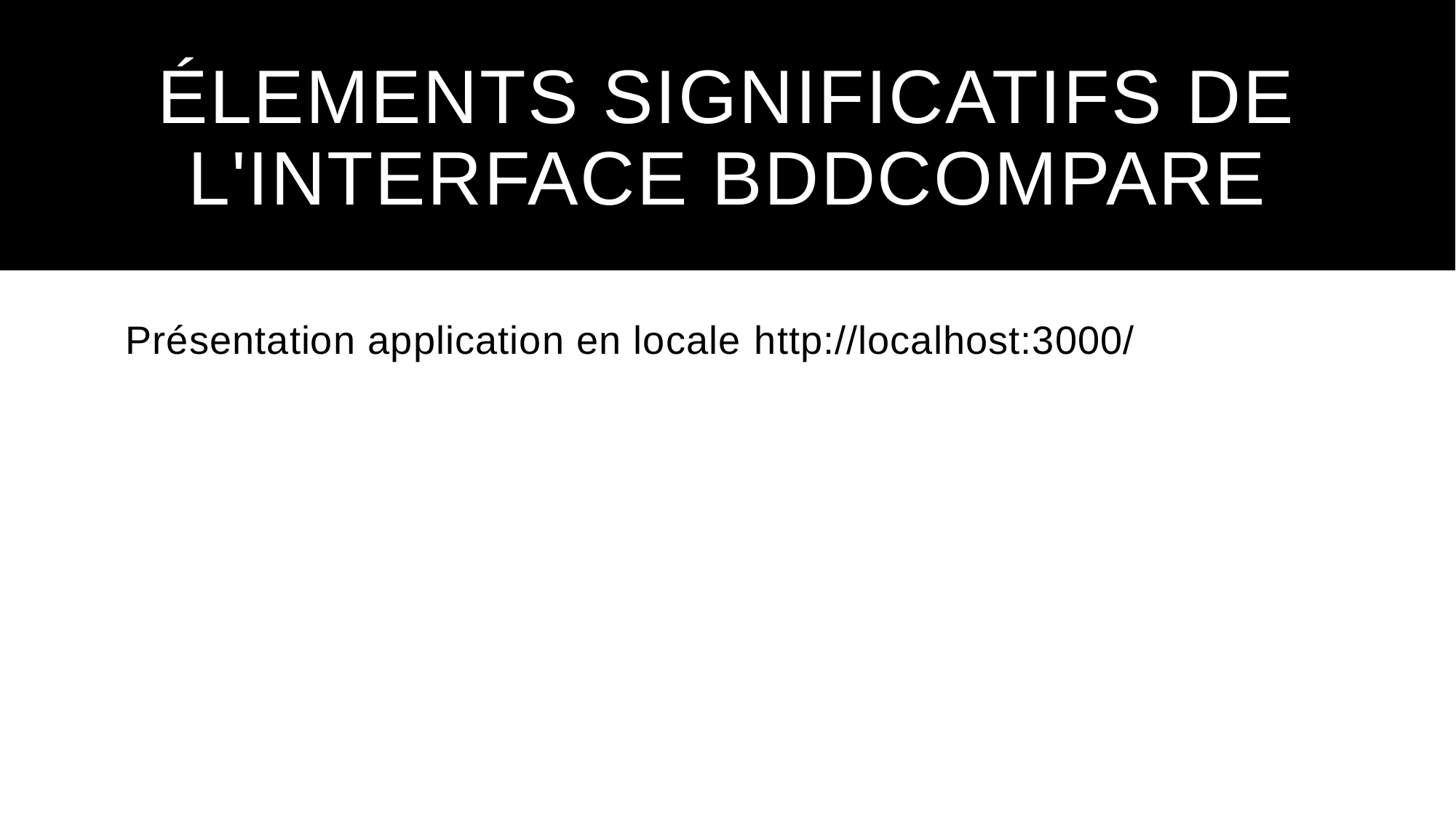

# élements significatifs de l'interface bddcompare
Présentation application en locale http://localhost:3000/